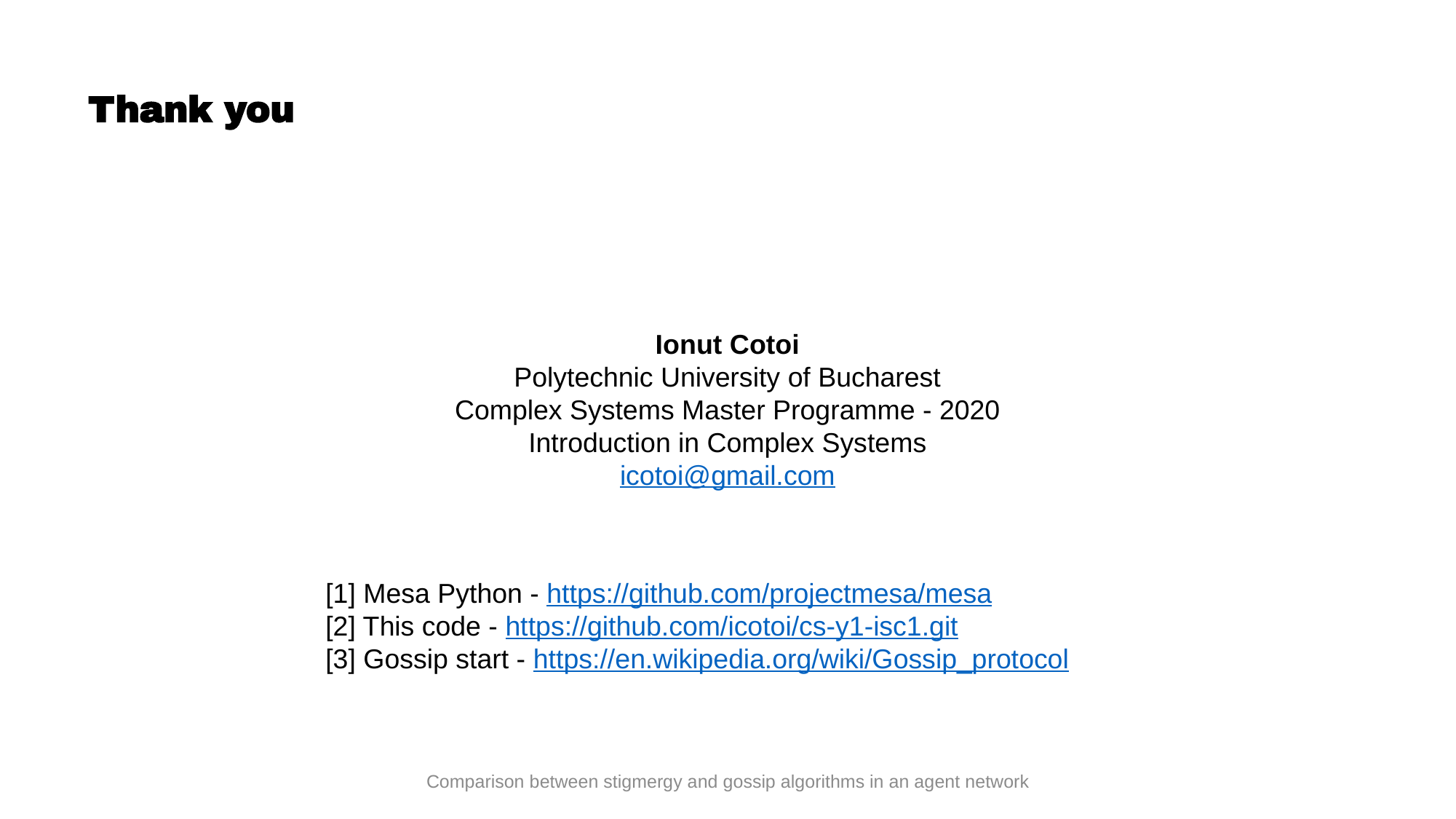

# Thank you
Ionut Cotoi
Polytechnic University of Bucharest
Complex Systems Master Programme - 2020
Introduction in Complex Systems
icotoi@gmail.com
[1] Mesa Python - https://github.com/projectmesa/mesa
[2] This code - https://github.com/icotoi/cs-y1-isc1.git
[3] Gossip start - https://en.wikipedia.org/wiki/Gossip_protocol

Comparison between stigmergy and gossip algorithms in an agent network
9